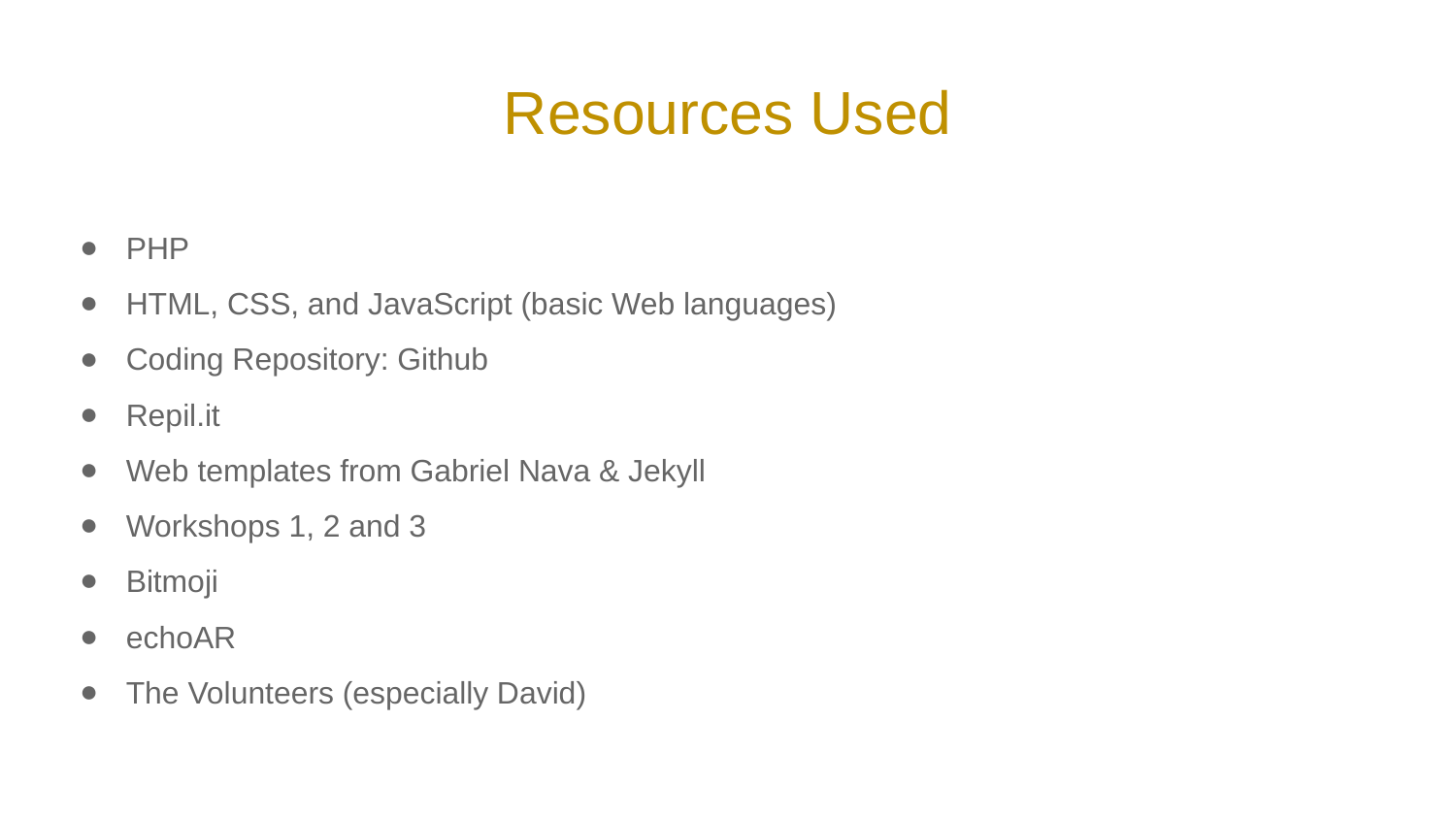

# Resources Used
PHP
HTML, CSS, and JavaScript (basic Web languages)
Coding Repository: Github
Repil.it
Web templates from Gabriel Nava & Jekyll
Workshops 1, 2 and 3
Bitmoji
echoAR
The Volunteers (especially David)